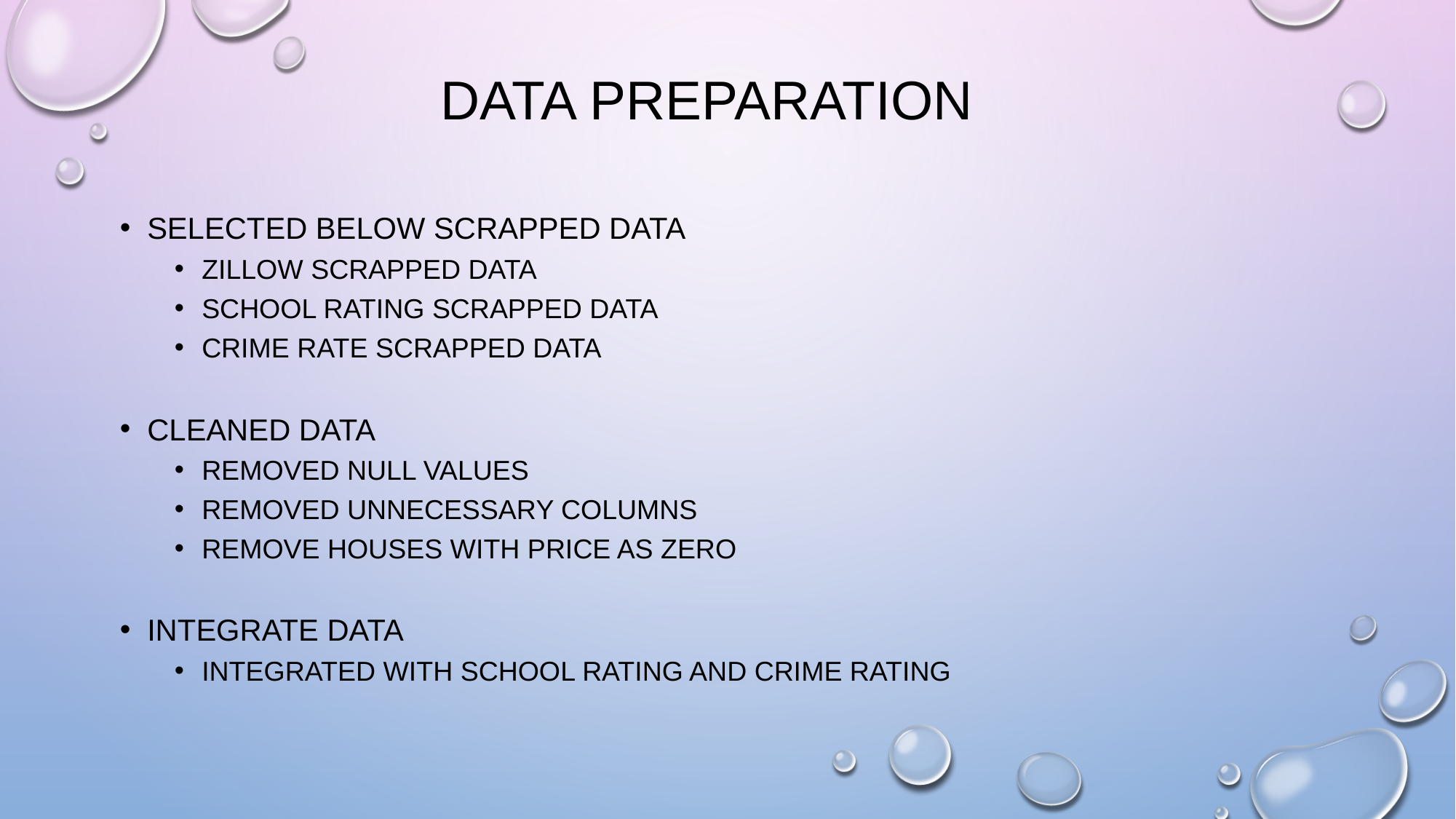

# Data preparation
Selected below scrapped data
Zillow scrapped data
School rating scrapped data
Crime rate scrapped data

Cleaned data
Removed null values
Removed unnecessary columns
Remove houses with price as zero

Integrate data
Integrated with school rating and crime rating